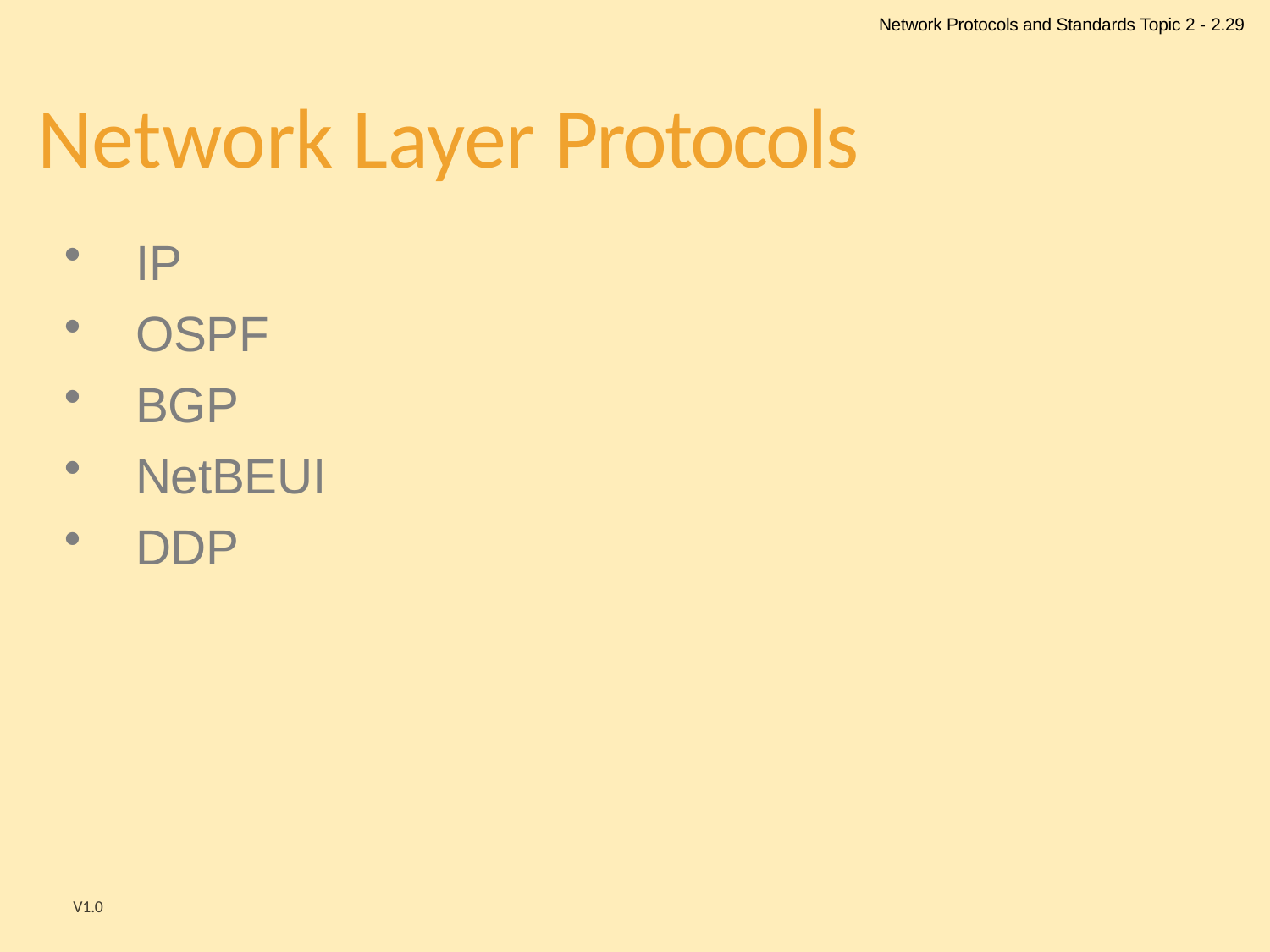

Network Protocols and Standards Topic 2 - 2.29
# Network Layer Protocols
IP
OSPF
BGP
NetBEUI
DDP
V1.0